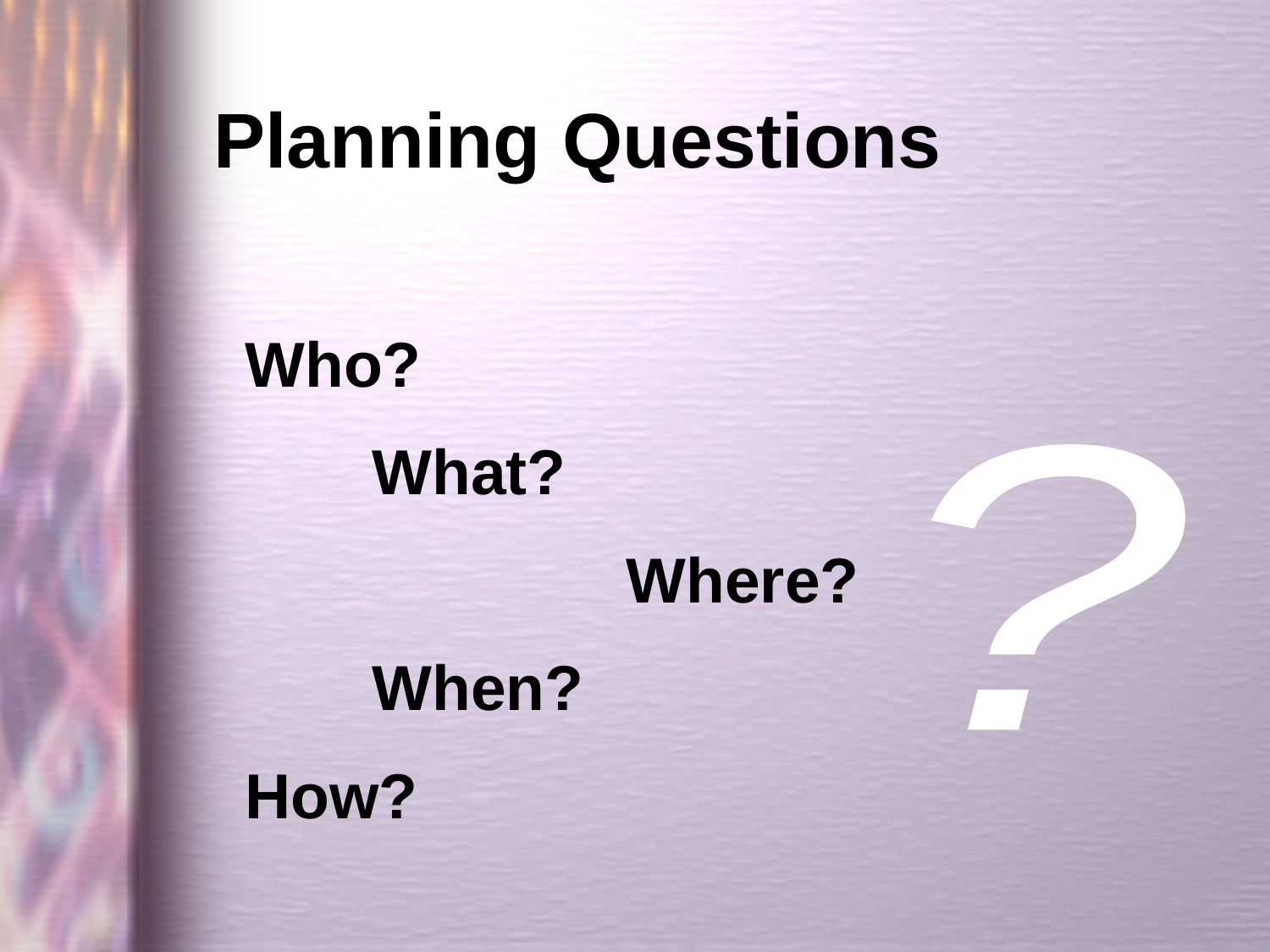

Planning Questions
Who?
	What?
			Where?
	When?
How?
?